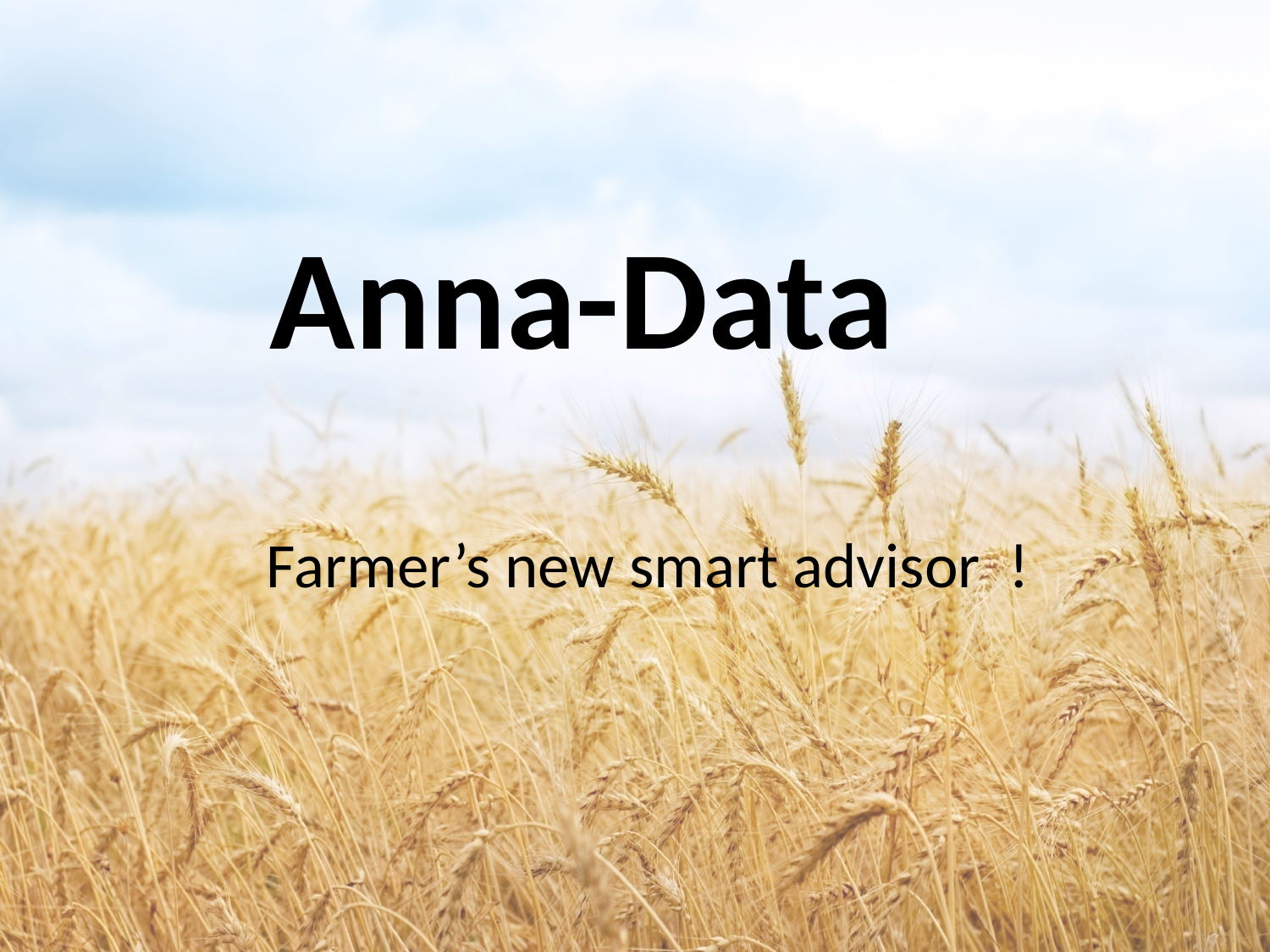

# Anna-Data
Farmer’s new smart advisor  !